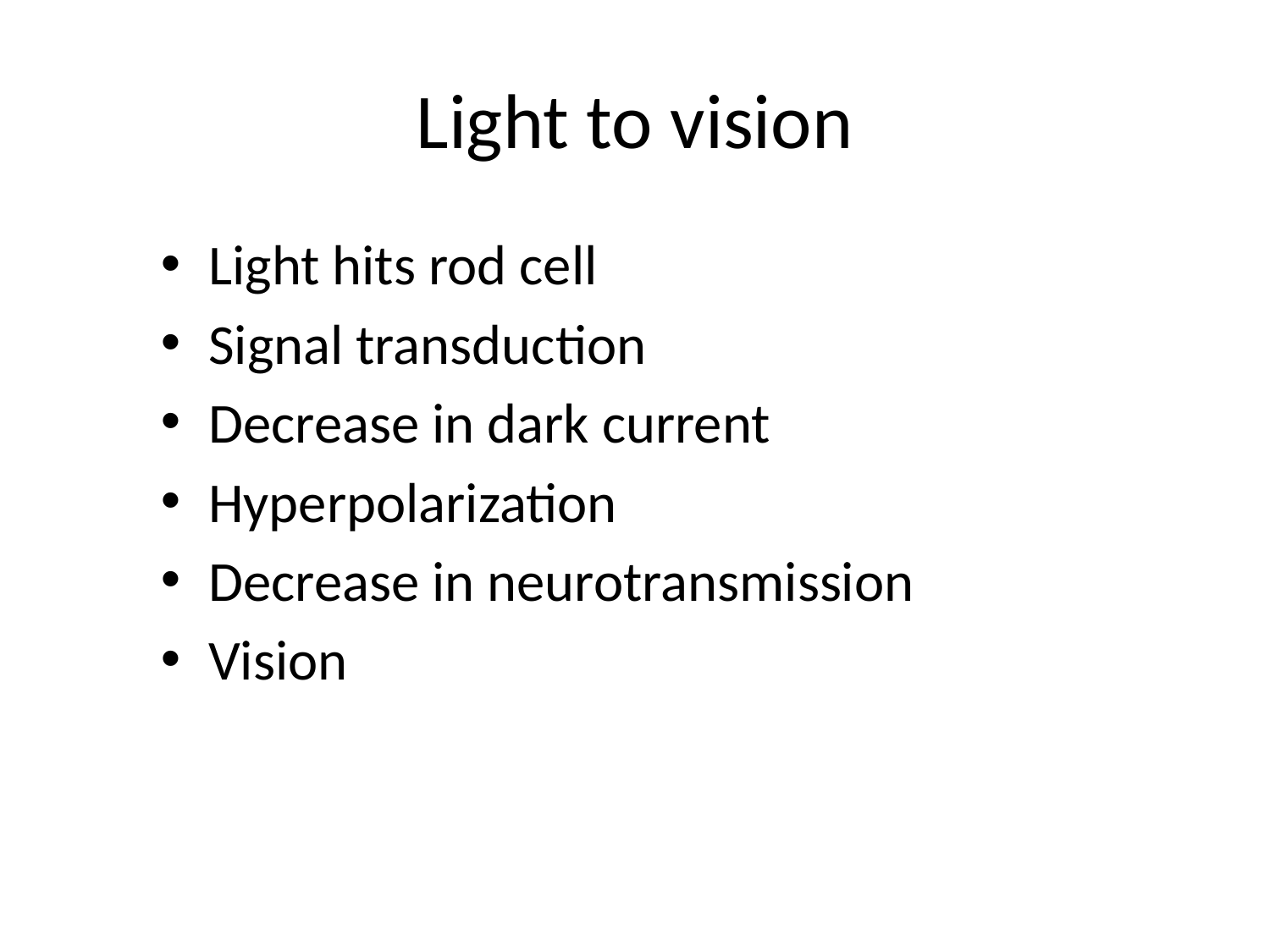

# Light to vision
Light hits rod cell
Signal transduction
Decrease in dark current
Hyperpolarization
Decrease in neurotransmission
Vision